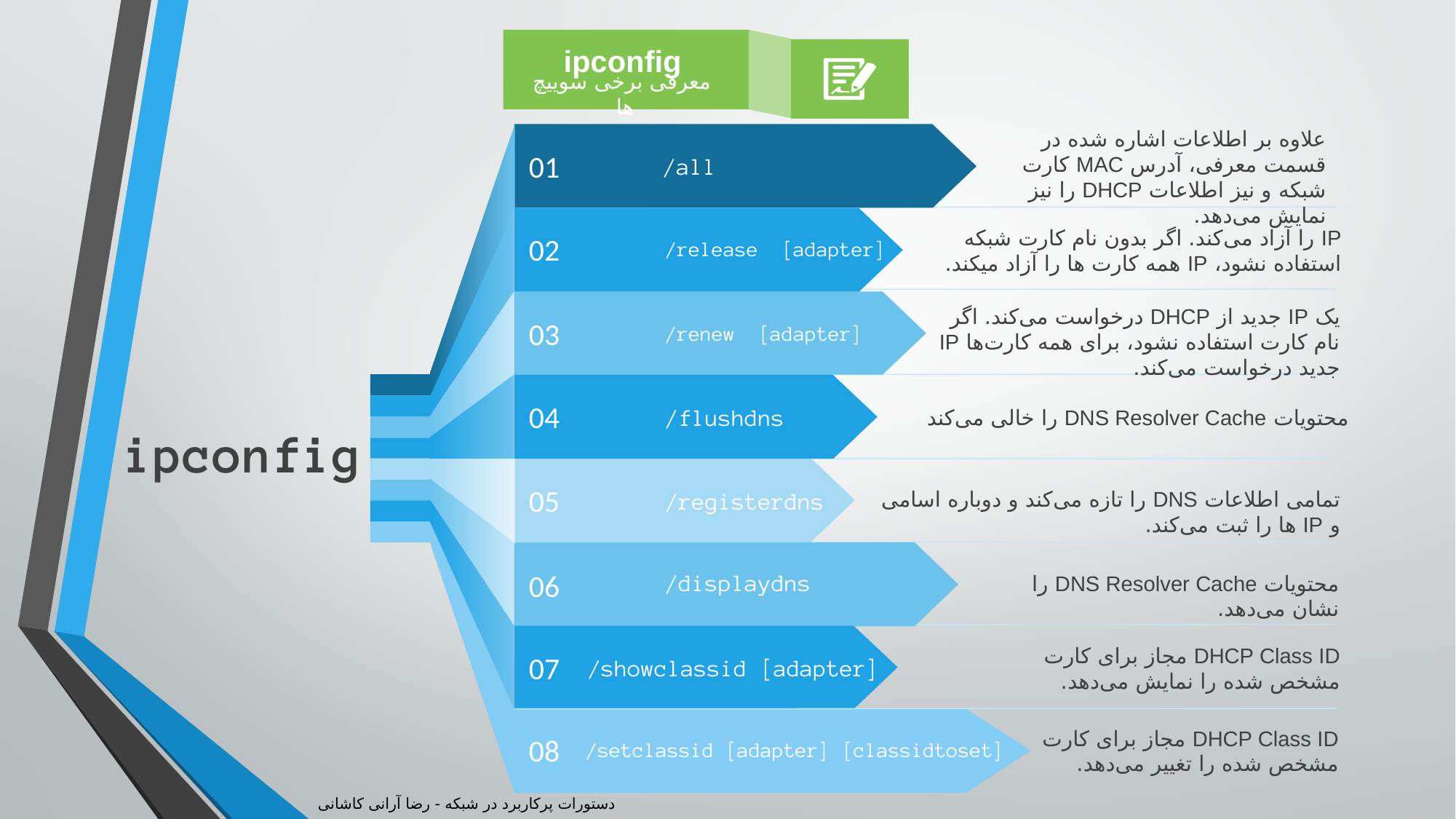

ipconfig

معرفی برخی سوییچ ها
علاوه بر اطلاعات اشاره شده در قسمت معرفی، آدرس MAC کارت شبکه و نیز اطلاعات DHCP را نیز نمایش می‌دهد.

01
‌/all

IP را آزاد می‌کند. اگر بدون نام کارت شبکه استفاده نشود، IP همه کارت ها را آزاد میکند.
02
/release  [adapter]

یک IP جدید از DHCP درخواست می‌کند. اگر نام کارت استفاده نشود، برای همه کارت‌ها IP جدید درخواست می‌کند.
03
/renew  [adapter]

04

/flushdns
محتویات DNS Resolver Cache را خالی می‌کند
ipconfig

05

/registerdns
تمامی اطلاعات DNS را تازه می‌کند و دوباره اسامی و IP ها را ثبت می‌کند.

06
/displaydns
محتویات DNS Resolver Cache را نشان می‌دهد.

DHCP Class ID مجاز برای کارت مشخص شده را نمایش می‌دهد.
07
/showclassid [adapter]

DHCP Class ID مجاز برای کارت مشخص شده را تغییر می‌دهد.
08
/setclassid [adapter] [classidtoset]
دستورات پرکاربرد در شبکه - رضا آرانی کاشانی